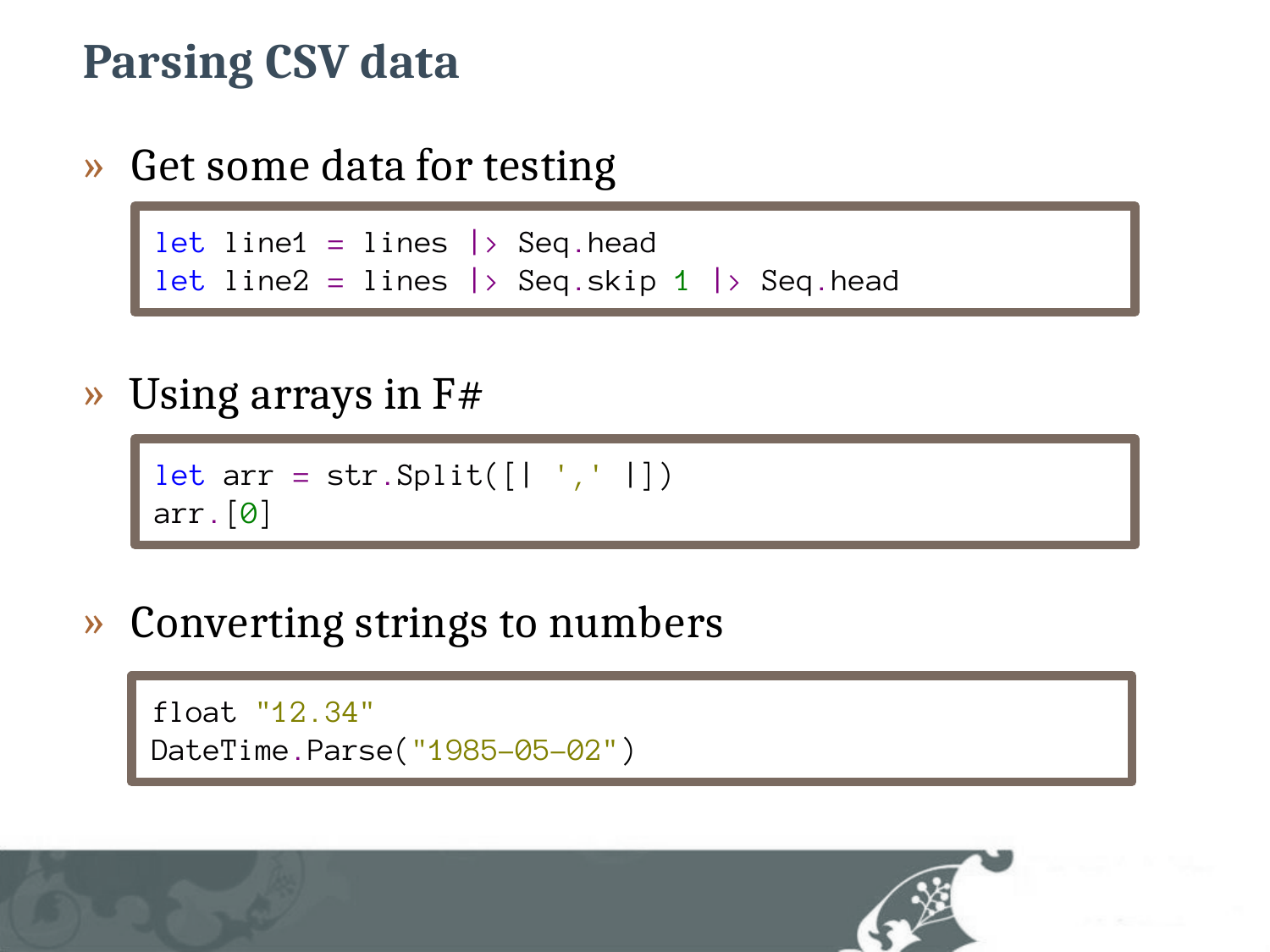

# Parsing CSV data
Get some data for testing

Using arrays in F#

Converting strings to numbers
let line1 = lines |> Seq.head
let line2 = lines |> Seq.skip 1 |> Seq.head
let arr = str.Split([| ',' |])
arr.[0]
float "12.34"
DateTime.Parse("1985-05-02")